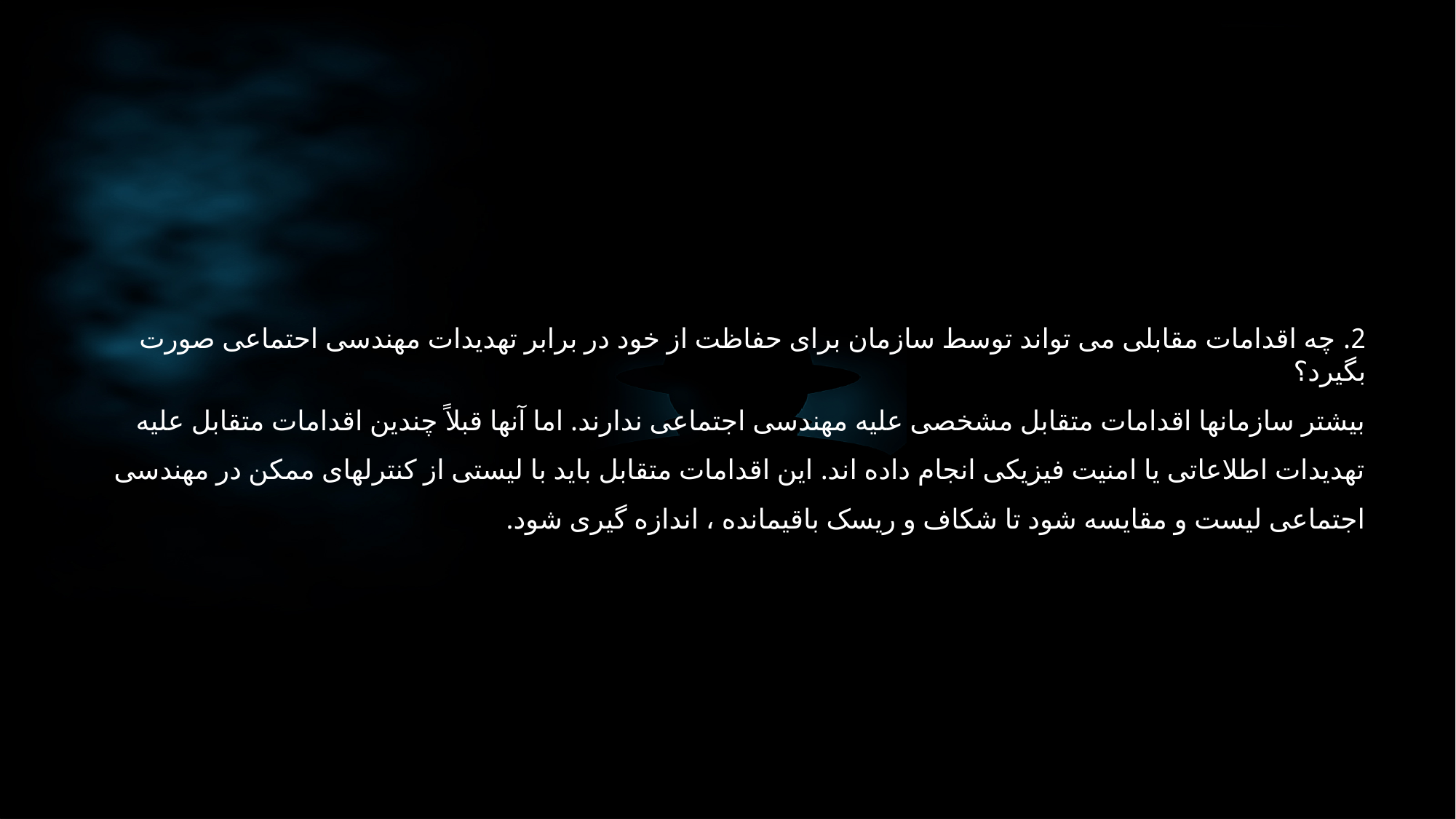

2. چه اقدامات مقابلی می تواند توسط سازمان برای حفاظت از خود در برابر تهدیدات مهندسی احتماعی صورت بگیرد؟
بیشتر سازمانها اقدامات متقابل مشخصی علیه مهندسی اجتماعی ندارند. اما آنها قبلاً چندین اقدامات متقابل علیه تهدیدات اطلاعاتی یا امنیت فیزیکی انجام داده اند. این اقدامات متقابل باید با لیستی از کنترلهای ممکن در مهندسی اجتماعی لیست و مقایسه شود تا شکاف و ریسک باقیمانده ، اندازه گیری شود.